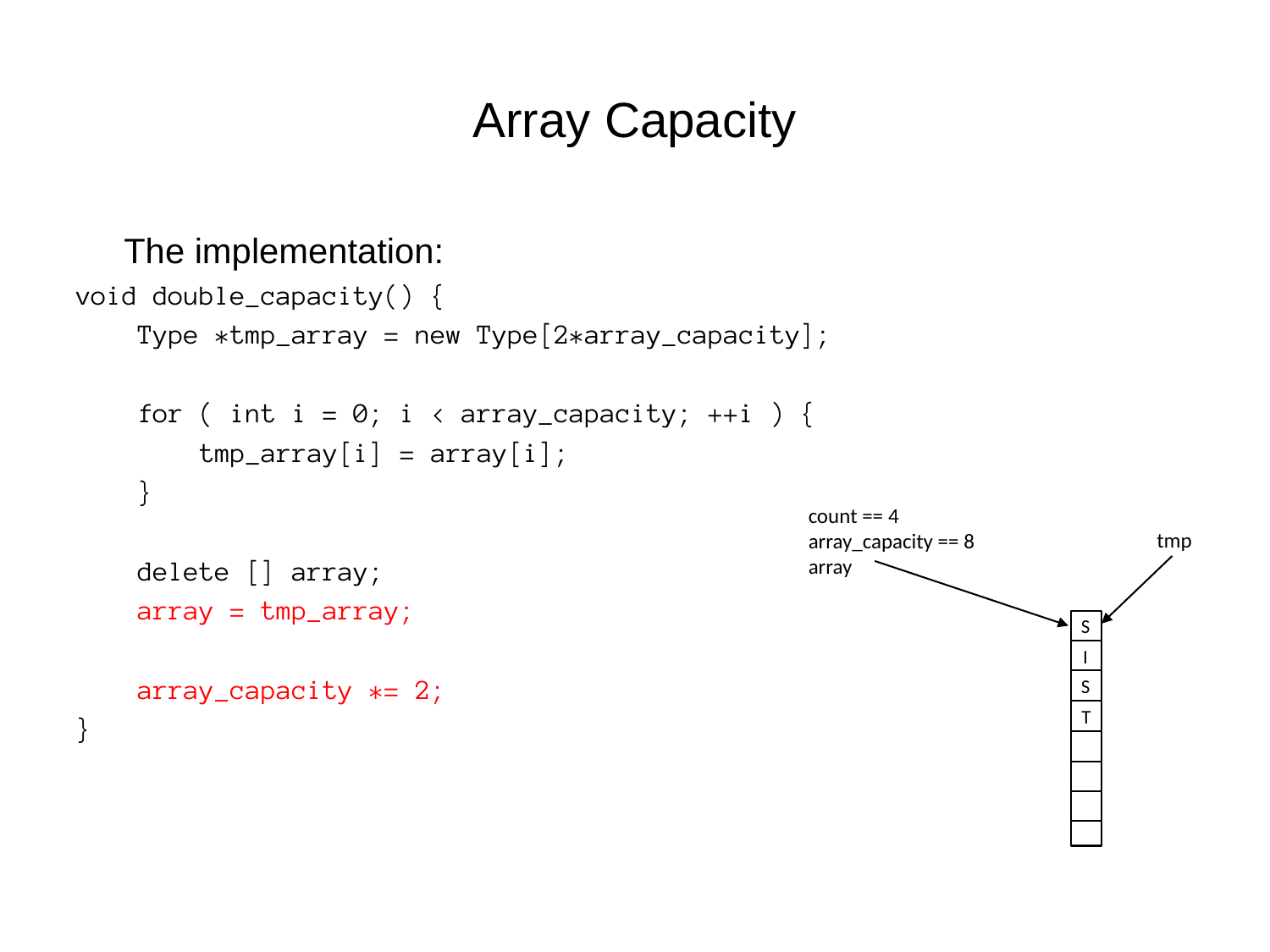

Array Capacity
	The implementation:
void double_capacity() {
    Type *tmp_array = new Type[2*array_capacity];

    for ( int i = 0; i < array_capacity; ++i ) {
        tmp_array[i] = array[i];
    }

    delete [] array;
    array = tmp_array;

    array_capacity *= 2;
}

count == 4
array_capacity == 8
array
tmp

S
I
S
T